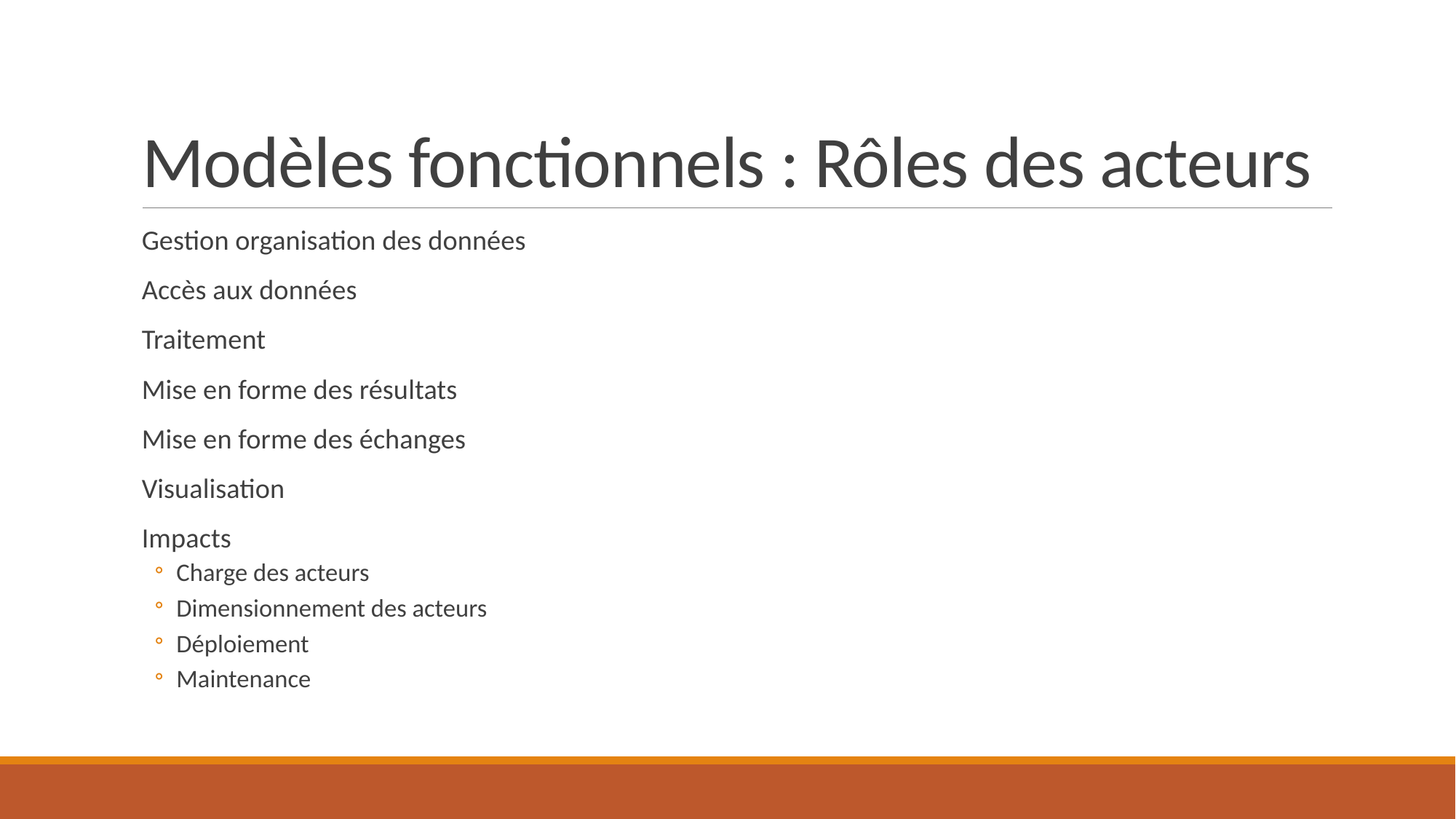

# Modèles fonctionnels : Rôles des acteurs
Gestion organisation des données
Accès aux données
Traitement
Mise en forme des résultats
Mise en forme des échanges
Visualisation
Impacts
Charge des acteurs
Dimensionnement des acteurs
Déploiement
Maintenance